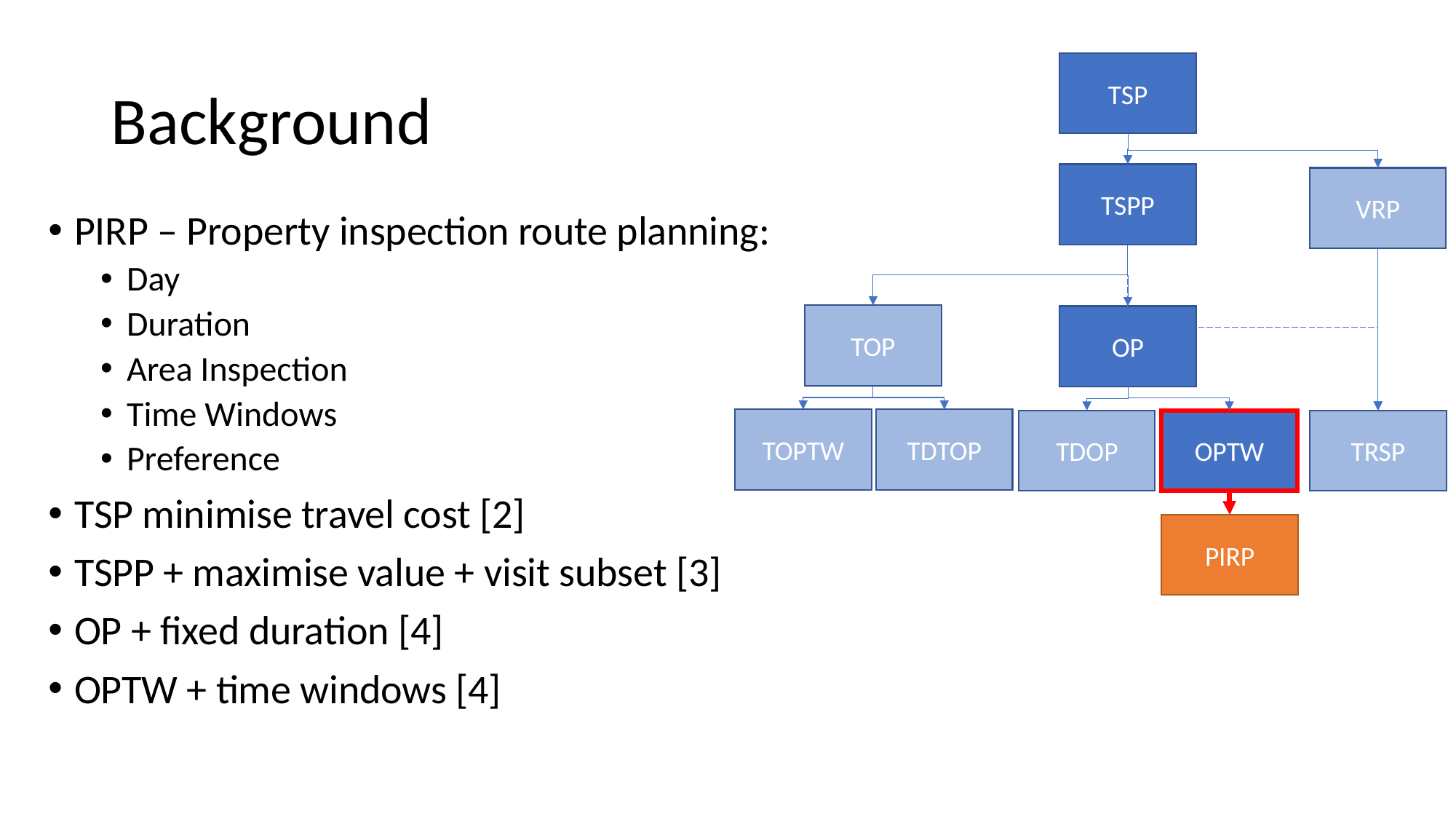

# Background
TSP
TSPP
VRP
PIRP – Property inspection route planning:
Day
Duration
Area Inspection
Time Windows
Preference
TSP minimise travel cost [2]
TSPP + maximise value + visit subset [3]
OP + fixed duration [4]
OPTW + time windows [4]

TOP
OP
TOPTW
TDTOP
TDOP
OPTW
TRSP
PIRP